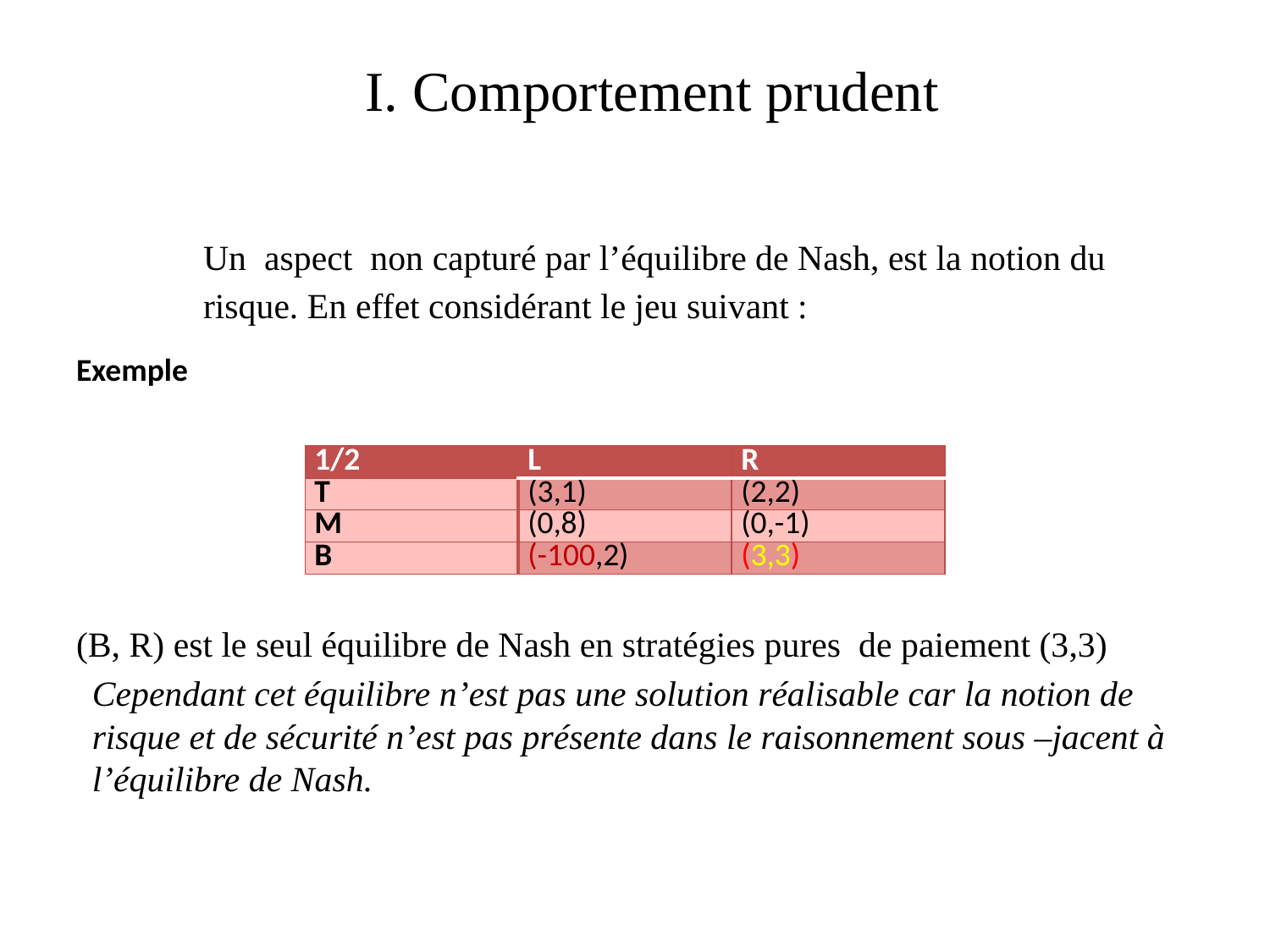

# I. Comportement prudent
Un  aspect  non capturé par l’équilibre de Nash, est la notion du risque. En effet considérant le jeu suivant :
Exemple

(B, R) est le seul équilibre de Nash en stratégies pures  de paiement (3,3)
Cependant cet équilibre n’est pas une solution réalisable car la notion de risque et de sécurité n’est pas présente dans le raisonnement sous –jacent à l’équilibre de Nash.

| 1/2 | L | R |
| --- | --- | --- |
| T | (3,1) | (2,2) |
| M | (0,8) | (0,-1) |
| B | (-100,2) | (3,3) |